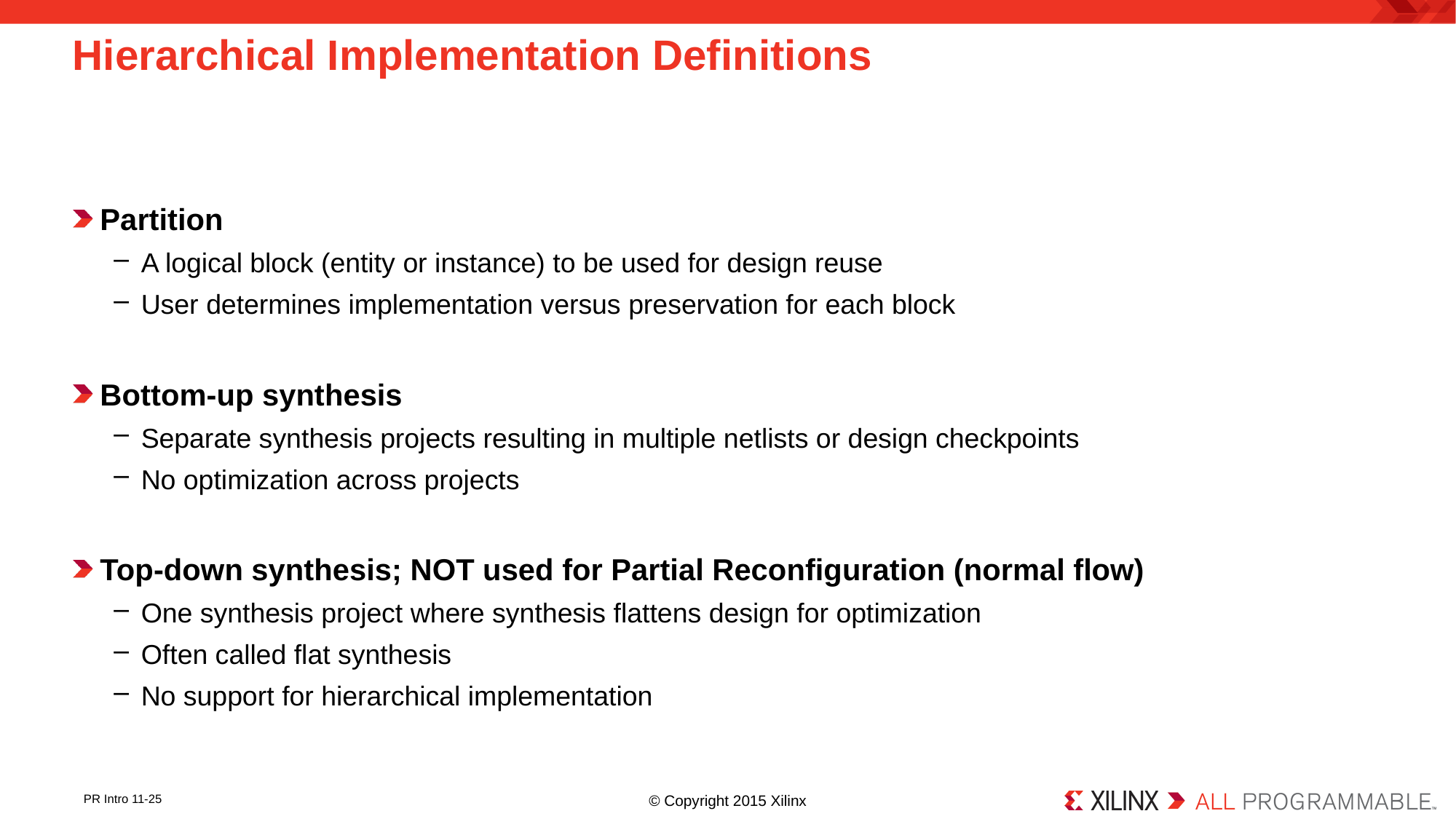

# Hierarchical Implementation Definitions
Partition
A logical block (entity or instance) to be used for design reuse
User determines implementation versus preservation for each block

Bottom-up synthesis
Separate synthesis projects resulting in multiple netlists or design checkpoints
No optimization across projects

Top-down synthesis; NOT used for Partial Reconfiguration (normal flow)
One synthesis project where synthesis flattens design for optimization
Often called flat synthesis
No support for hierarchical implementation

© Copyright 2015 Xilinx
PR Intro 11-25